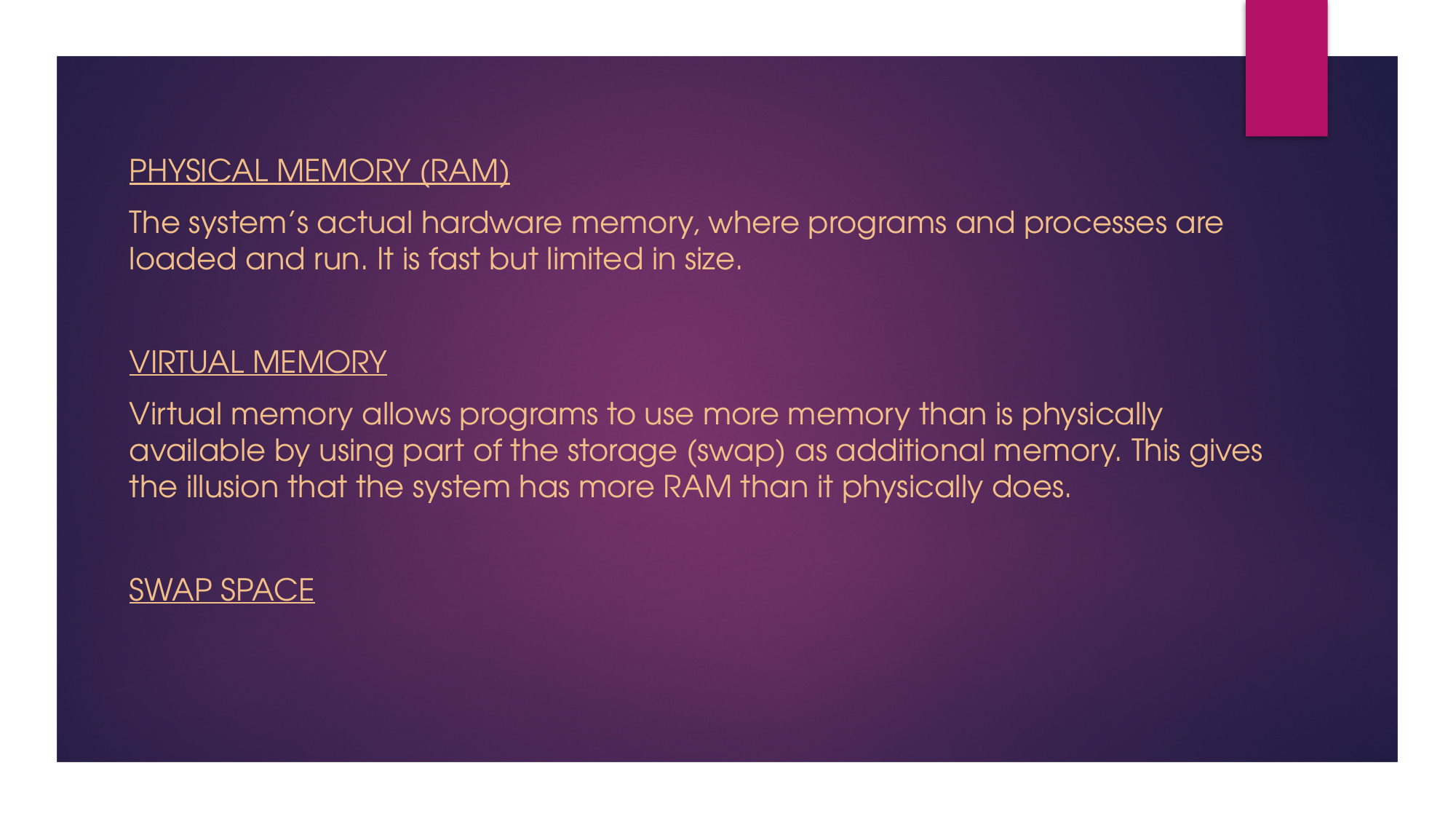

Physical Memory (RAM)
The system’s actual hardware memory, where programs and processes are loaded and run. It is fast but limited in size.

Virtual Memory
Virtual memory allows programs to use more memory than is physically available by using part of the storage (swap) as additional memory. This gives the illusion that the system has more RAM than it physically does.

SWAP SPACE